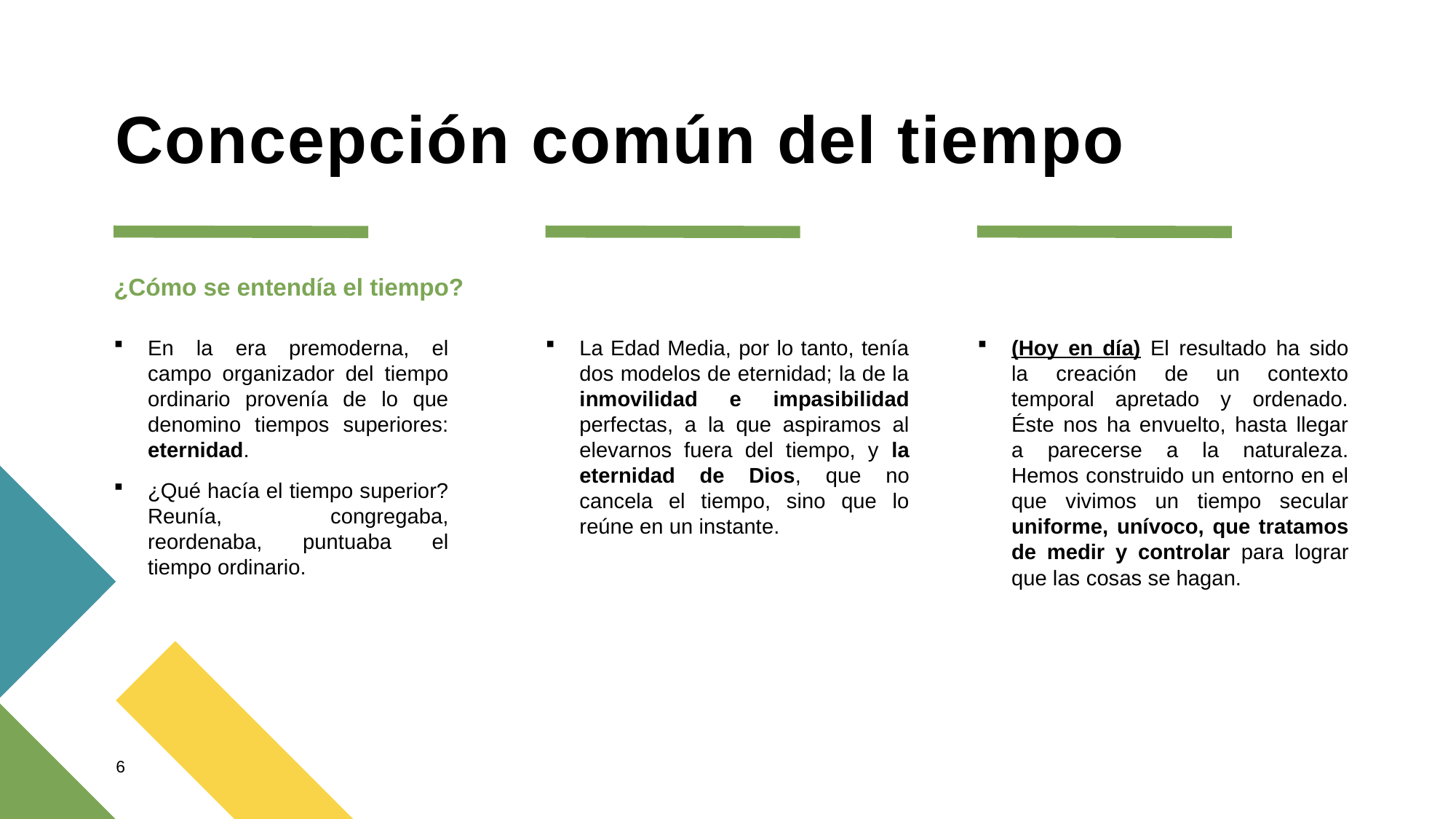

# Concepción común del tiempo
¿Cómo se entendía el tiempo?
En la era premoderna, el campo organizador del tiempo ordinario provenía de lo que denomino tiempos superiores: eternidad.
¿Qué hacía el tiempo superior? Reunía, congregaba, reordenaba, puntuaba el tiempo ordinario.
La Edad Media, por lo tanto, tenía dos modelos de eternidad; la de la inmovilidad e impasibilidad perfectas, a la que aspiramos al elevarnos fuera del tiempo, y la eternidad de Dios, que no cancela el tiempo, sino que lo reúne en un instante.

(Hoy en día) El resultado ha sido la creación de un contexto temporal apretado y ordenado. Éste nos ha envuelto, hasta llegar a parecerse a la naturaleza. Hemos construido un entorno en el que vivimos un tiempo secular uniforme, unívoco, que tratamos de medir y controlar para lograr que las cosas se hagan.
6